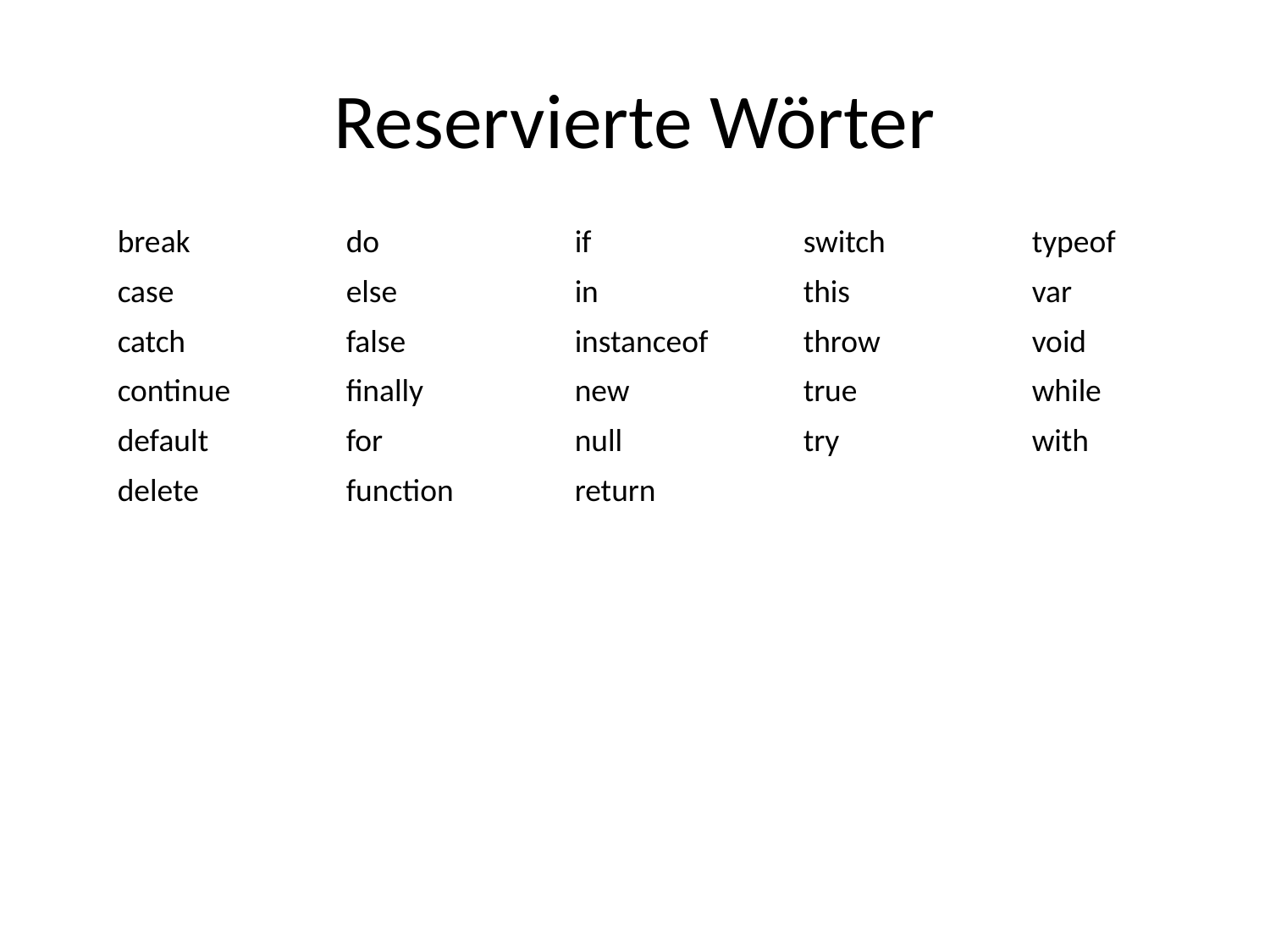

Reservierte Wörter
| break | do | if | switch | typeof |
| --- | --- | --- | --- | --- |
| case | else | in | this | var |
| catch | false | instanceof | throw | void |
| continue | finally | new | true | while |
| default | for | null | try | with |
| delete | function | return |  |  |